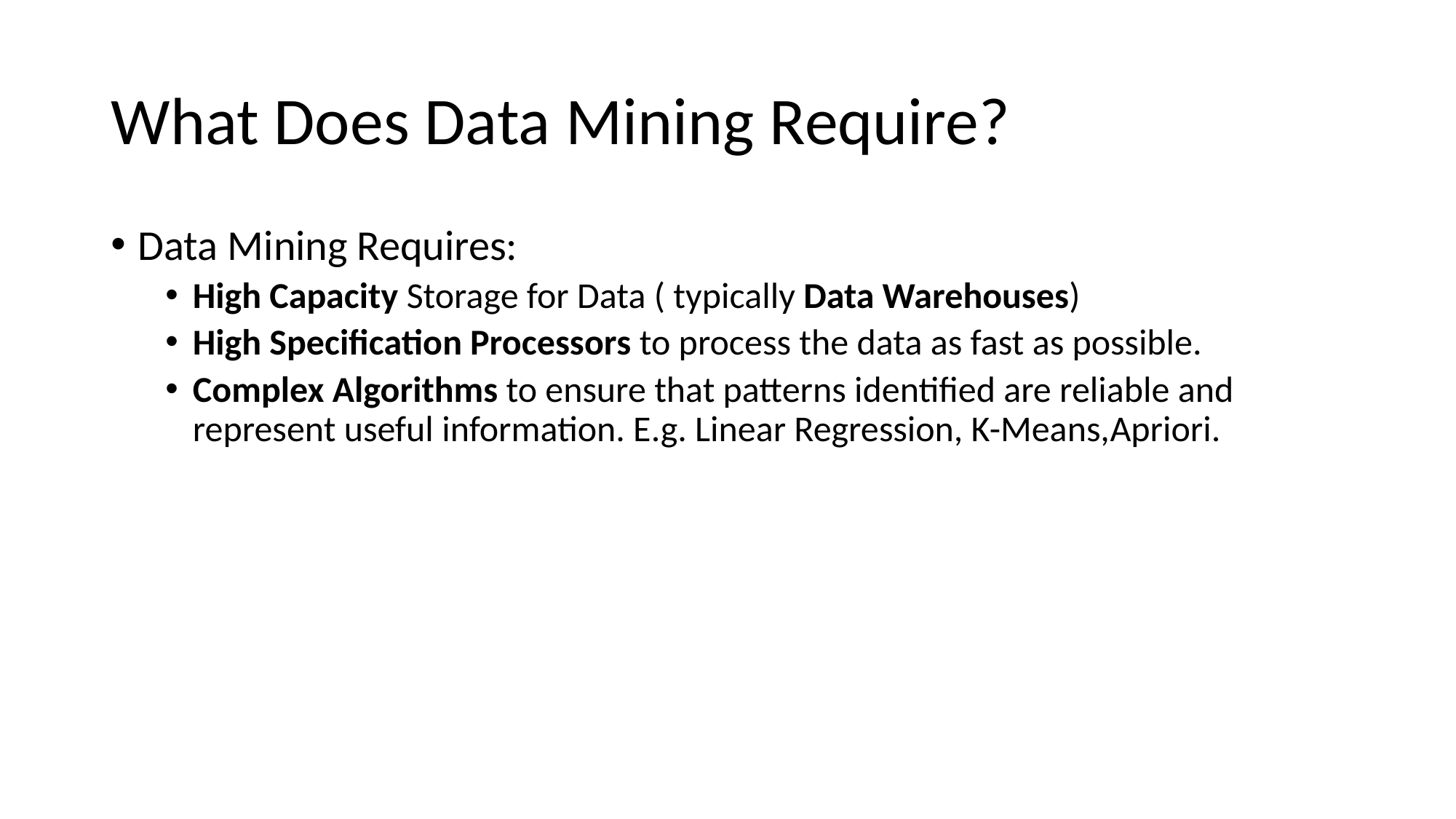

# What Does Data Mining Require?
Data Mining Requires:
High Capacity Storage for Data ( typically Data Warehouses)
High Specification Processors to process the data as fast as possible.
Complex Algorithms to ensure that patterns identified are reliable and represent useful information. E.g. Linear Regression, K-Means,Apriori.